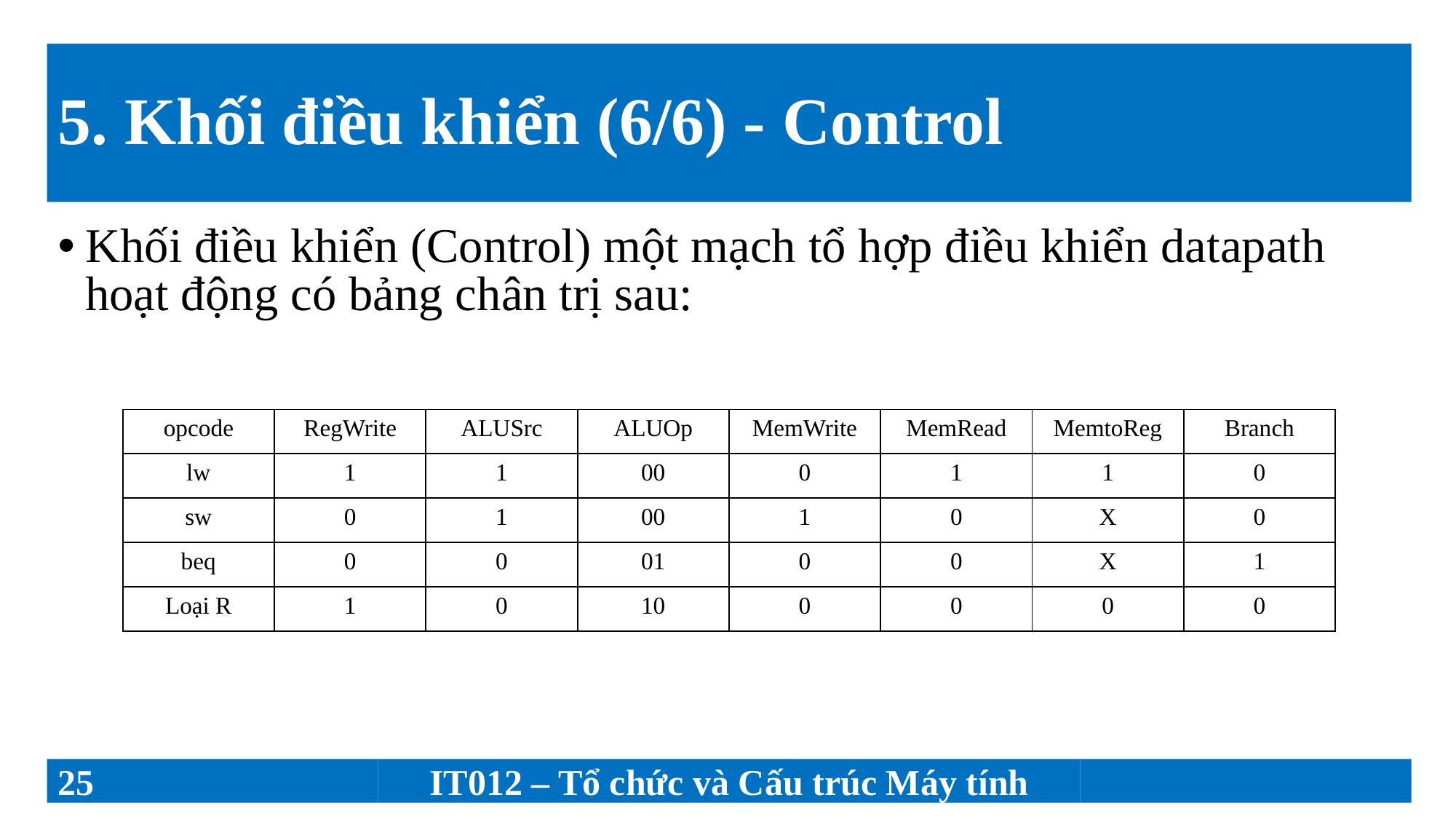

# 5. Khối điều khiển (6/6) - Control
Khối điều khiển (Control) một mạch tổ hợp điều khiển datapath hoạt động có bảng chân trị sau:
| opcode | RegWrite | ALUSrc | ALUOp | MemWrite | MemRead | MemtoReg | Branch |
| --- | --- | --- | --- | --- | --- | --- | --- |
| lw | 1 | 1 | 00 | 0 | 1 | 1 | 0 |
| sw | 0 | 1 | 00 | 1 | 0 | X | 0 |
| beq | 0 | 0 | 01 | 0 | 0 | X | 1 |
| Loại R | 1 | 0 | 10 | 0 | 0 | 0 | 0 |
25